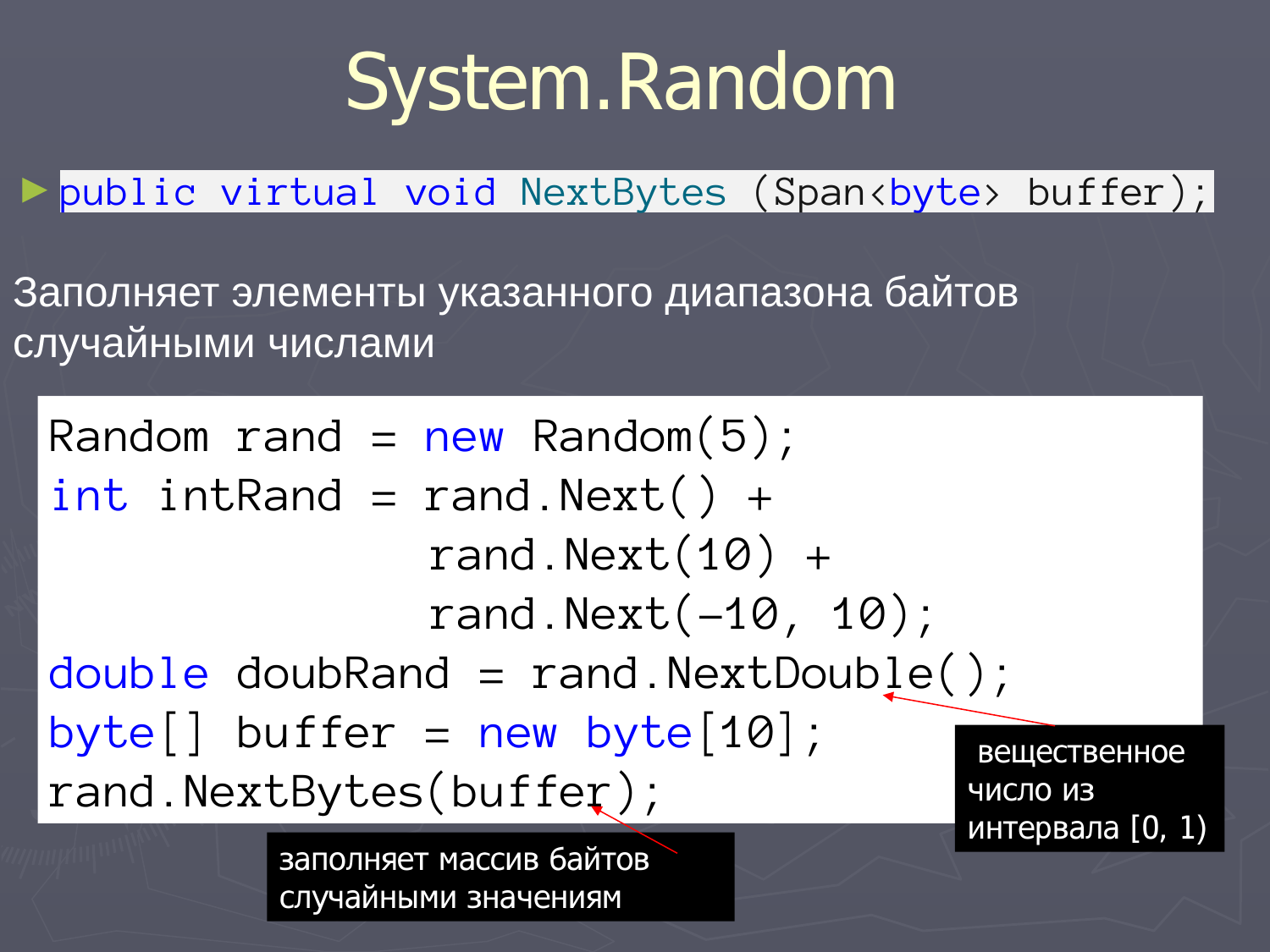

# System.Random
public virtual void NextBytes (Span<byte> buffer);

Заполняет элементы указанного диапазона байтов случайными числами
Random rand = new Random(5);
int intRand = rand.Next() +
			rand.Next(10) +
			rand.Next(-10, 10);
double doubRand = rand.NextDouble();
byte[] buffer = new byte[10];
rand.NextBytes(buffer);
 вещественное число из интервала [0, 1)
заполняет массив байтов случайными значениям